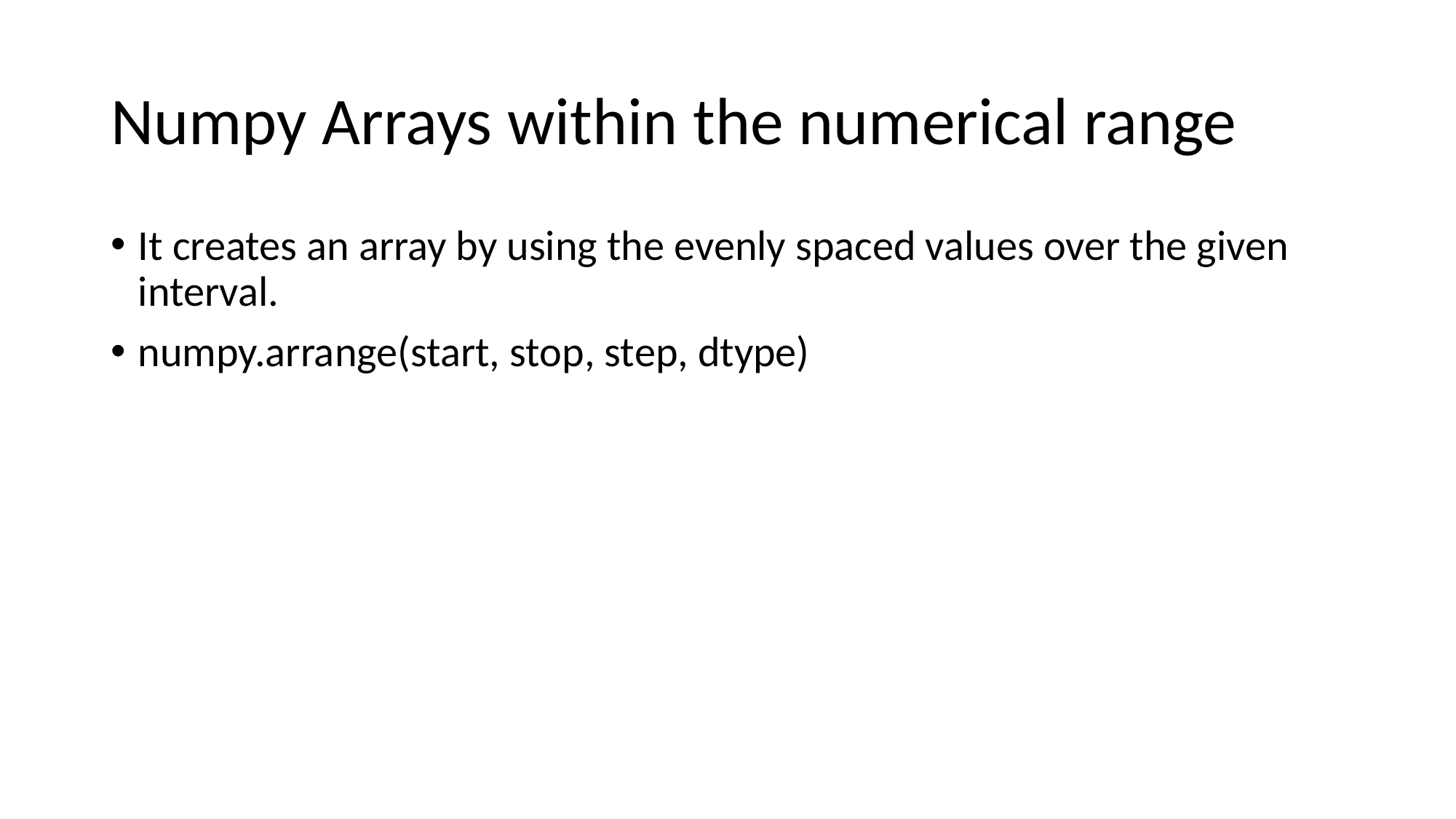

# Numpy Arrays within the numerical range
It creates an array by using the evenly spaced values over the given interval.
numpy.arrange(start, stop, step, dtype)